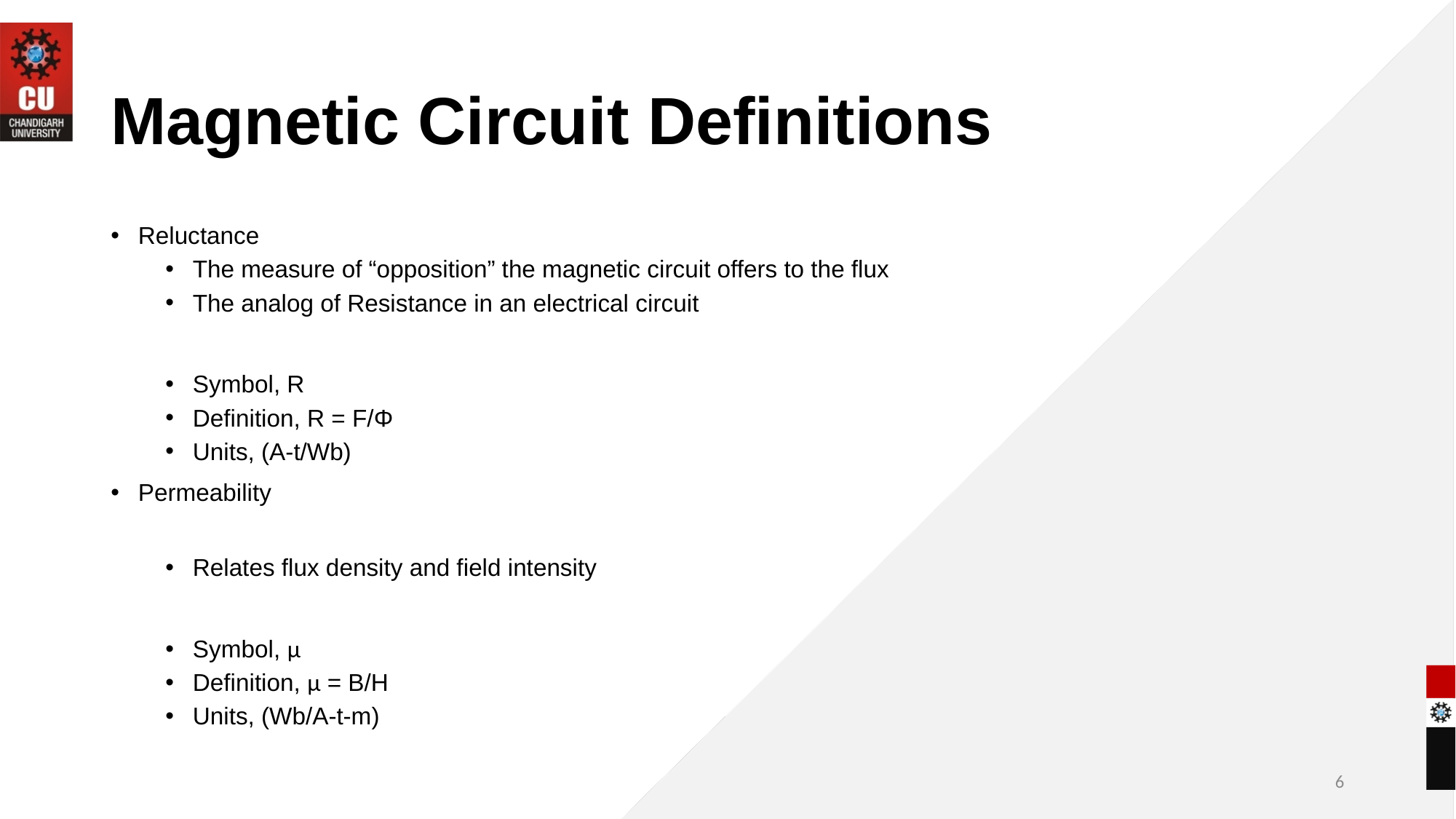

# Magnetic Circuit Definitions
Reluctance
The measure of “opposition” the magnetic circuit offers to the flux
The analog of Resistance in an electrical circuit

Symbol, R
Definition, R = F/Φ
Units, (A-t/Wb)
Permeability

Relates flux density and field intensity

Symbol, μ
Definition, μ = B/H
Units, (Wb/A-t-m)
6